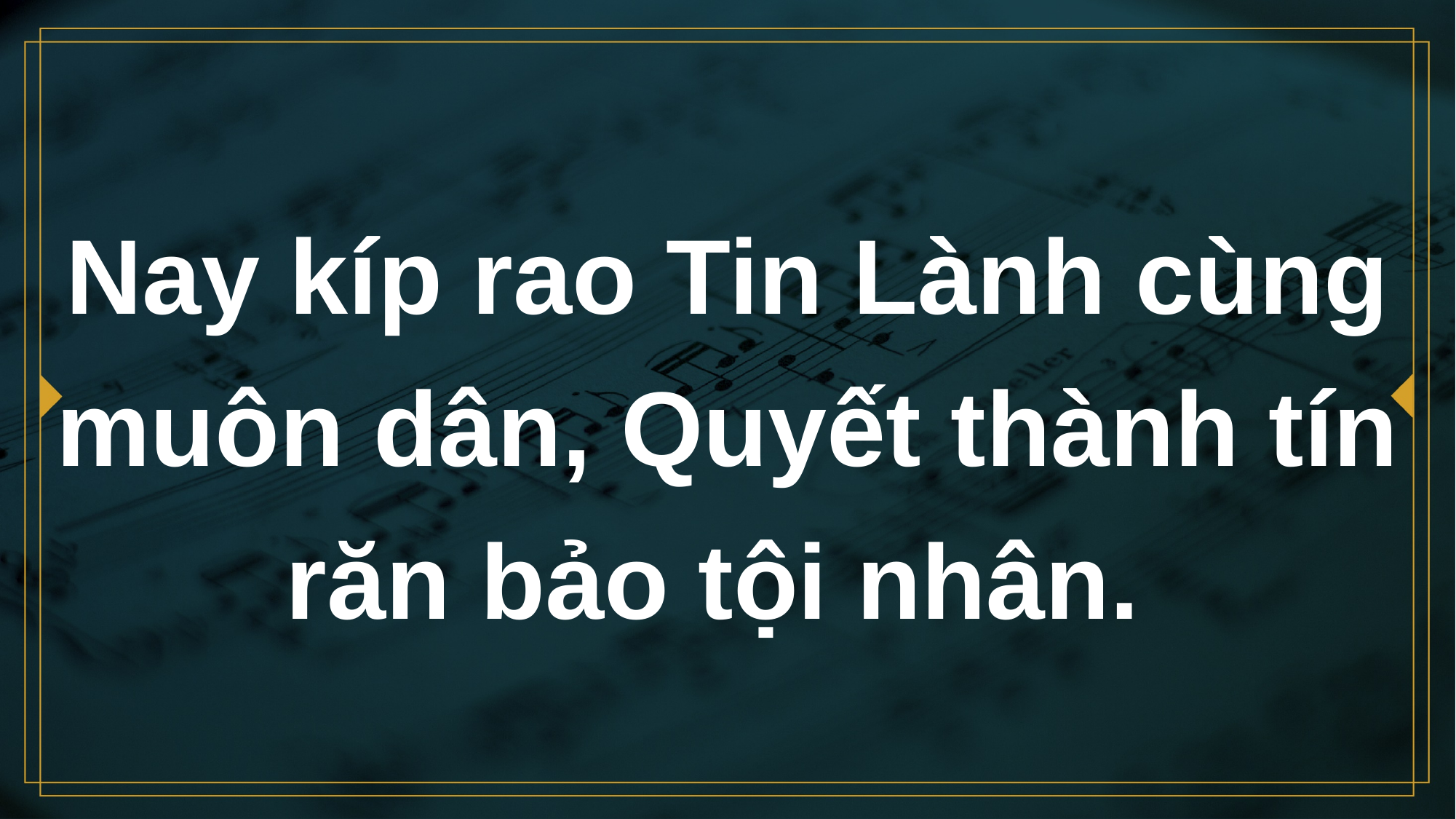

# Nay kíp rao Tin Lành cùng muôn dân, Quyết thành tín răn bảo tội nhân.